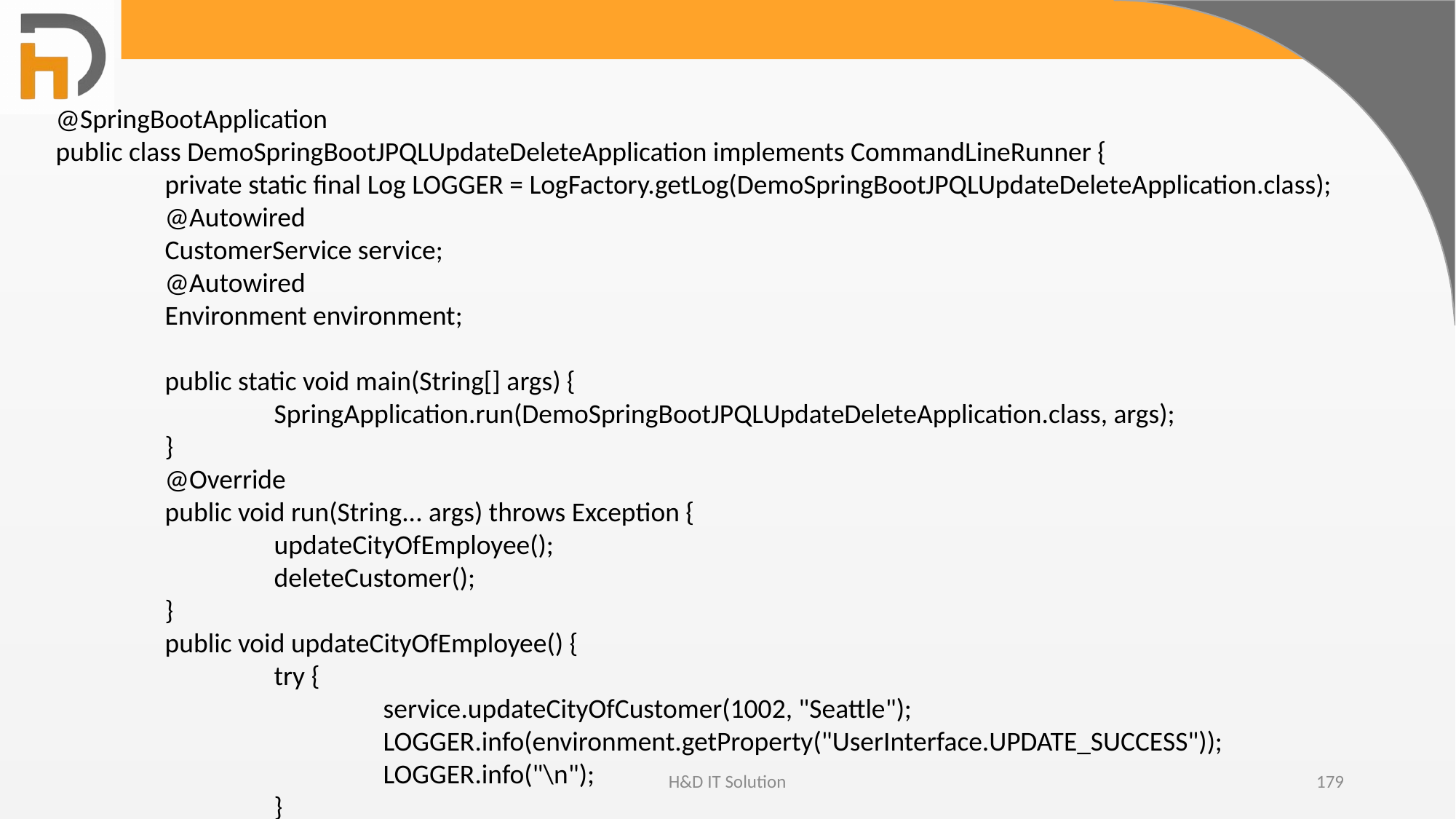

@SpringBootApplication
public class DemoSpringBootJPQLUpdateDeleteApplication implements CommandLineRunner {
	private static final Log LOGGER = LogFactory.getLog(DemoSpringBootJPQLUpdateDeleteApplication.class);
	@Autowired
	CustomerService service;
	@Autowired
	Environment environment;

	public static void main(String[] args) {
		SpringApplication.run(DemoSpringBootJPQLUpdateDeleteApplication.class, args);
	}
	@Override
	public void run(String... args) throws Exception {
		updateCityOfEmployee();
		deleteCustomer();
	}
	public void updateCityOfEmployee() {
		try {
			service.updateCityOfCustomer(1002, "Seattle");
			LOGGER.info(environment.getProperty("UserInterface.UPDATE_SUCCESS"));
			LOGGER.info("\n");
		}
H&D IT Solution
179